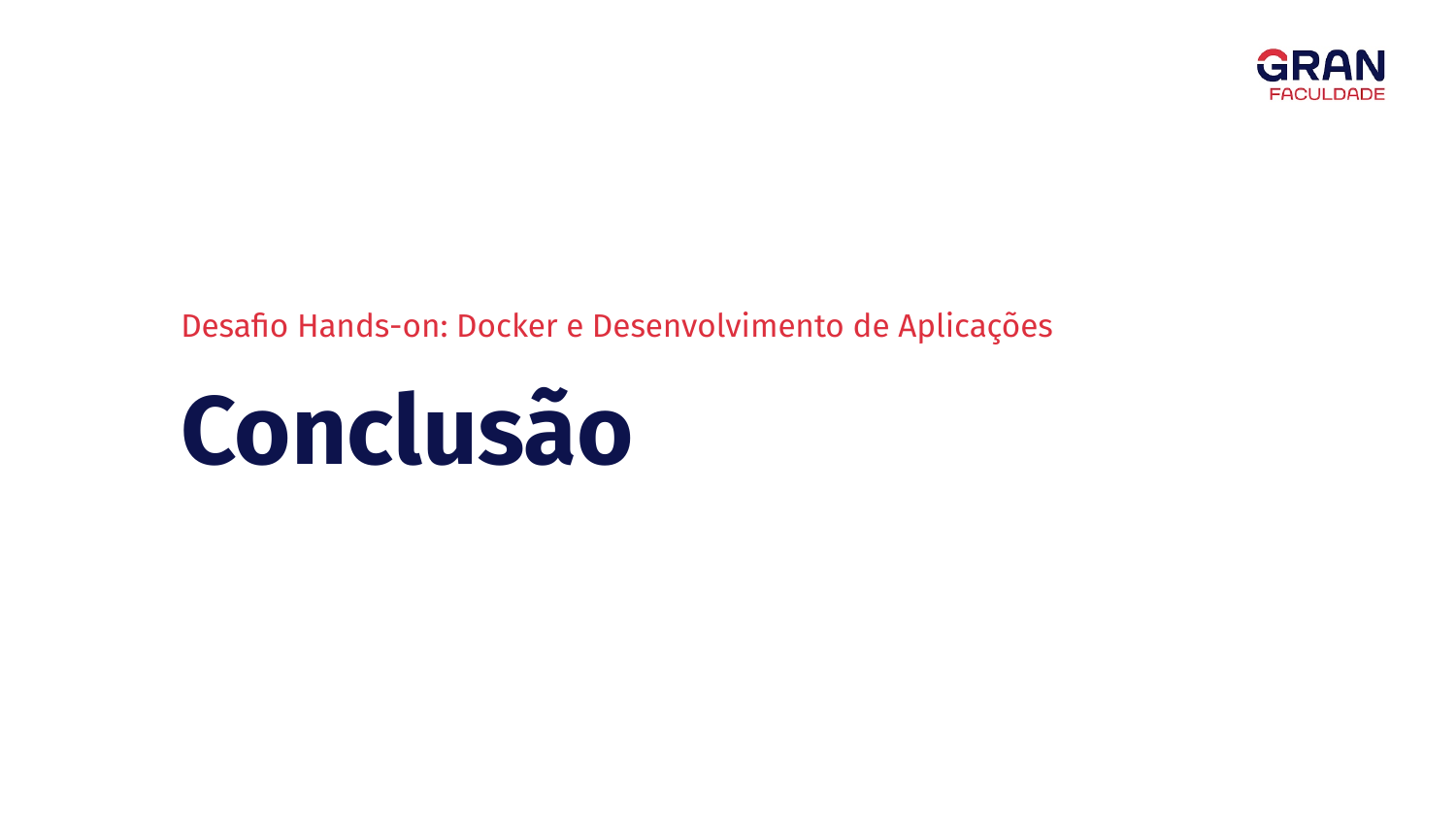

Desafio Hands-on: Docker e Desenvolvimento de Aplicações
Conclusão